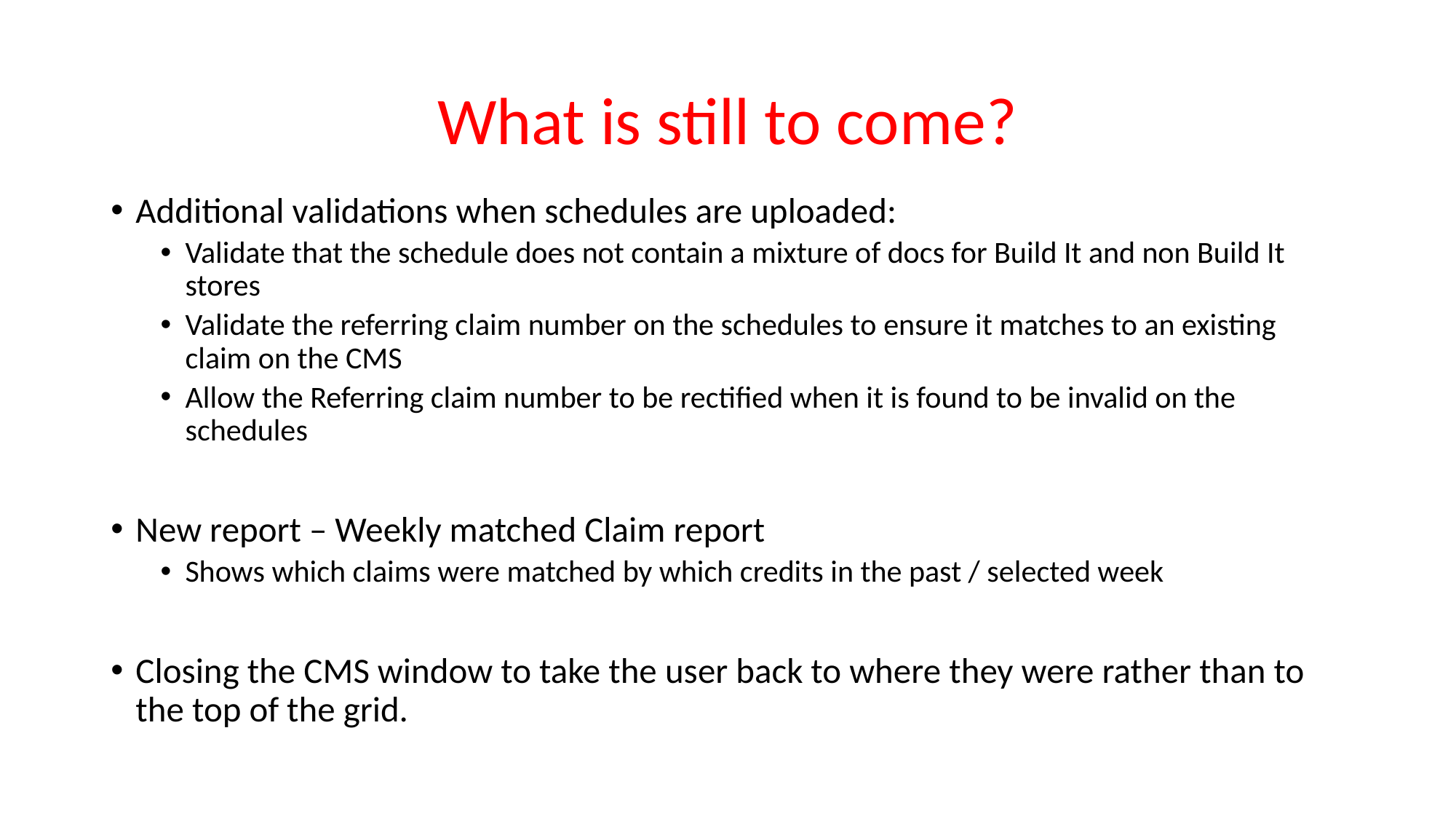

# What is still to come?
Additional validations when schedules are uploaded:
Validate that the schedule does not contain a mixture of docs for Build It and non Build It stores
Validate the referring claim number on the schedules to ensure it matches to an existing claim on the CMS
Allow the Referring claim number to be rectified when it is found to be invalid on the schedules

New report – Weekly matched Claim report
Shows which claims were matched by which credits in the past / selected week

Closing the CMS window to take the user back to where they were rather than to the top of the grid.